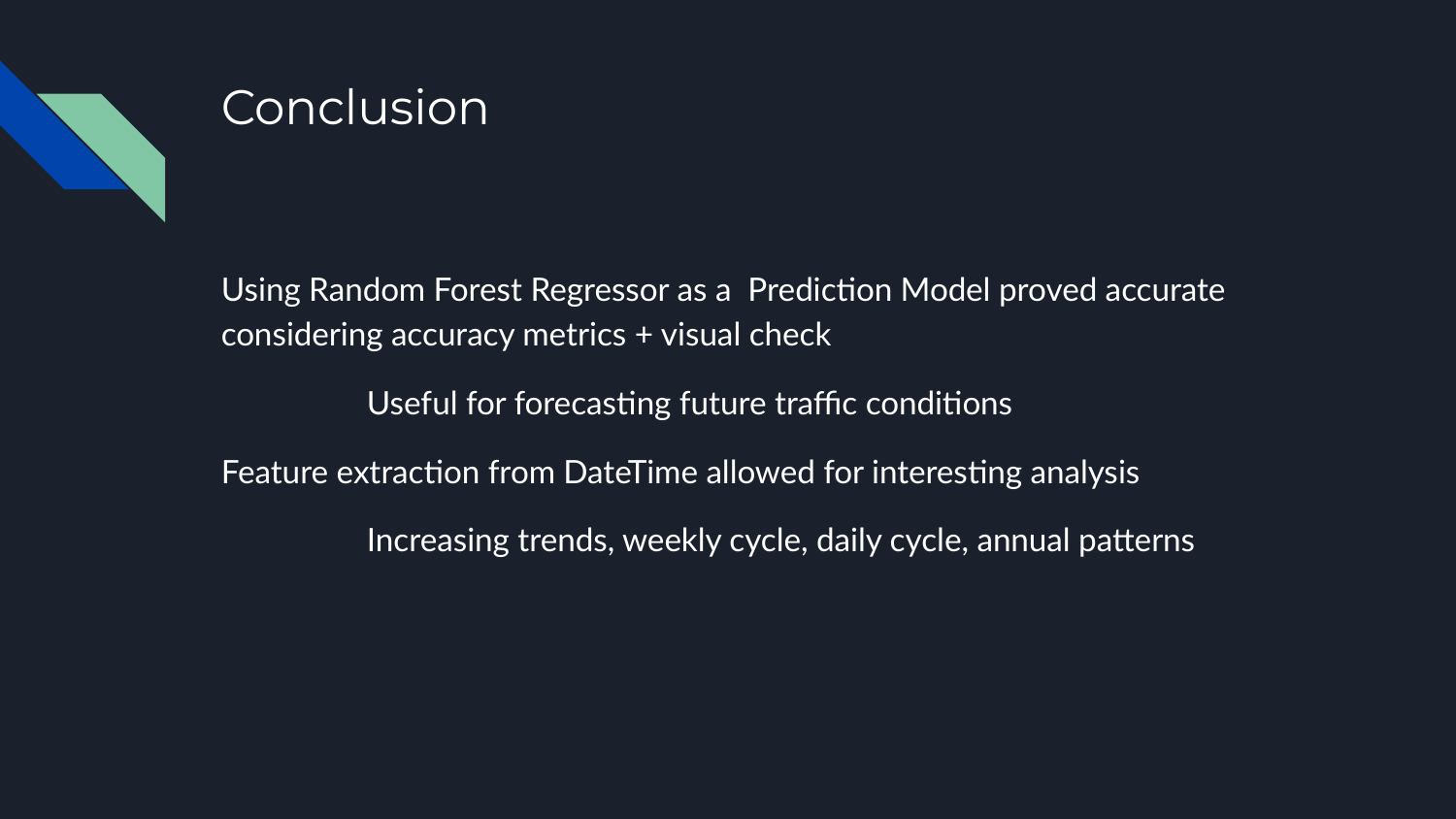

# Conclusion
Using Random Forest Regressor as a  Prediction Model proved accurate considering accuracy metrics + visual check
	Useful for forecasting future traffic conditions
Feature extraction from DateTime allowed for interesting analysis
	Increasing trends, weekly cycle, daily cycle, annual patterns